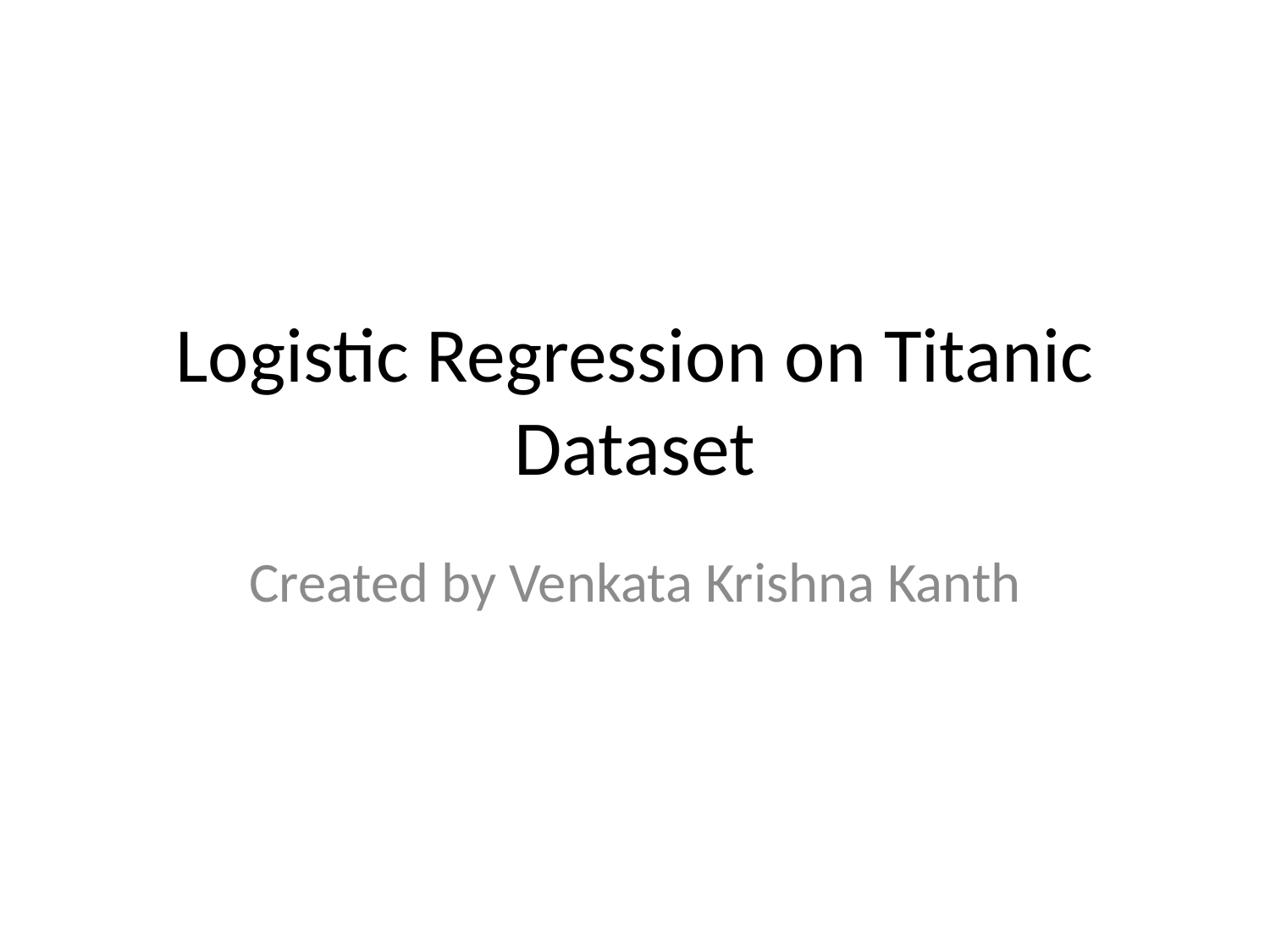

# Logistic Regression on Titanic Dataset
Created by Venkata Krishna Kanth